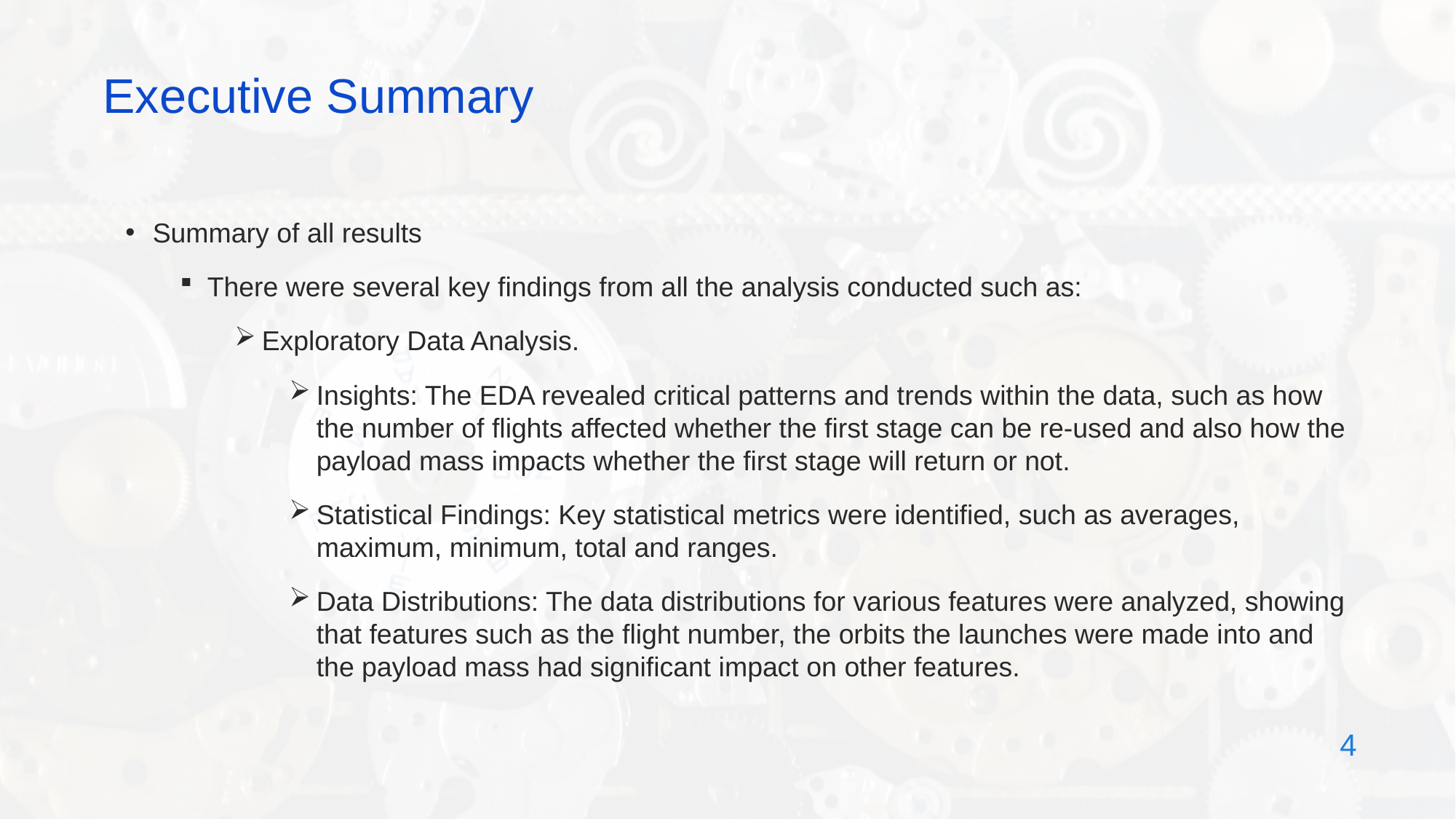

Executive Summary
Summary of all results
There were several key findings from all the analysis conducted such as:
Exploratory Data Analysis.
Insights: The EDA revealed critical patterns and trends within the data, such as how the number of flights affected whether the first stage can be re-used and also how the payload mass impacts whether the first stage will return or not.
Statistical Findings: Key statistical metrics were identified, such as averages, maximum, minimum, total and ranges.
Data Distributions: The data distributions for various features were analyzed, showing that features such as the flight number, the orbits the launches were made into and the payload mass had significant impact on other features.
4